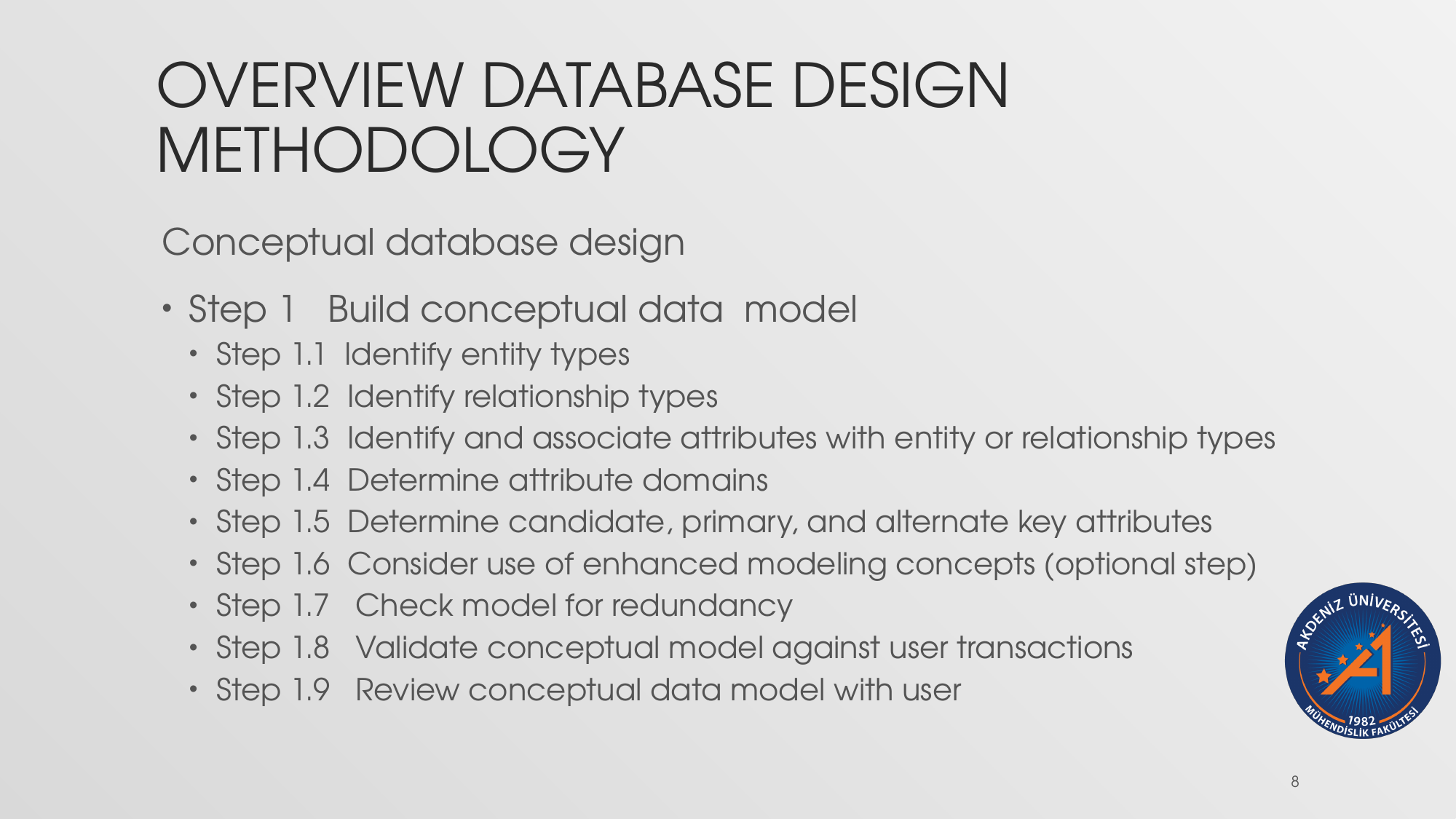

# Overview Database Design Methodology
Conceptual database design
Step 1   Build conceptual data  model
Step 1.1  Identify entity types
Step 1.2  Identify relationship types
Step 1.3  Identify and associate attributes with entity or relationship types
Step 1.4  Determine attribute domains
Step 1.5  Determine candidate, primary, and alternate key attributes
Step 1.6  Consider use of enhanced modeling concepts (optional step)
Step 1.7   Check model for redundancy
Step 1.8   Validate conceptual model against user transactions
Step 1.9   Review conceptual data model with user

8